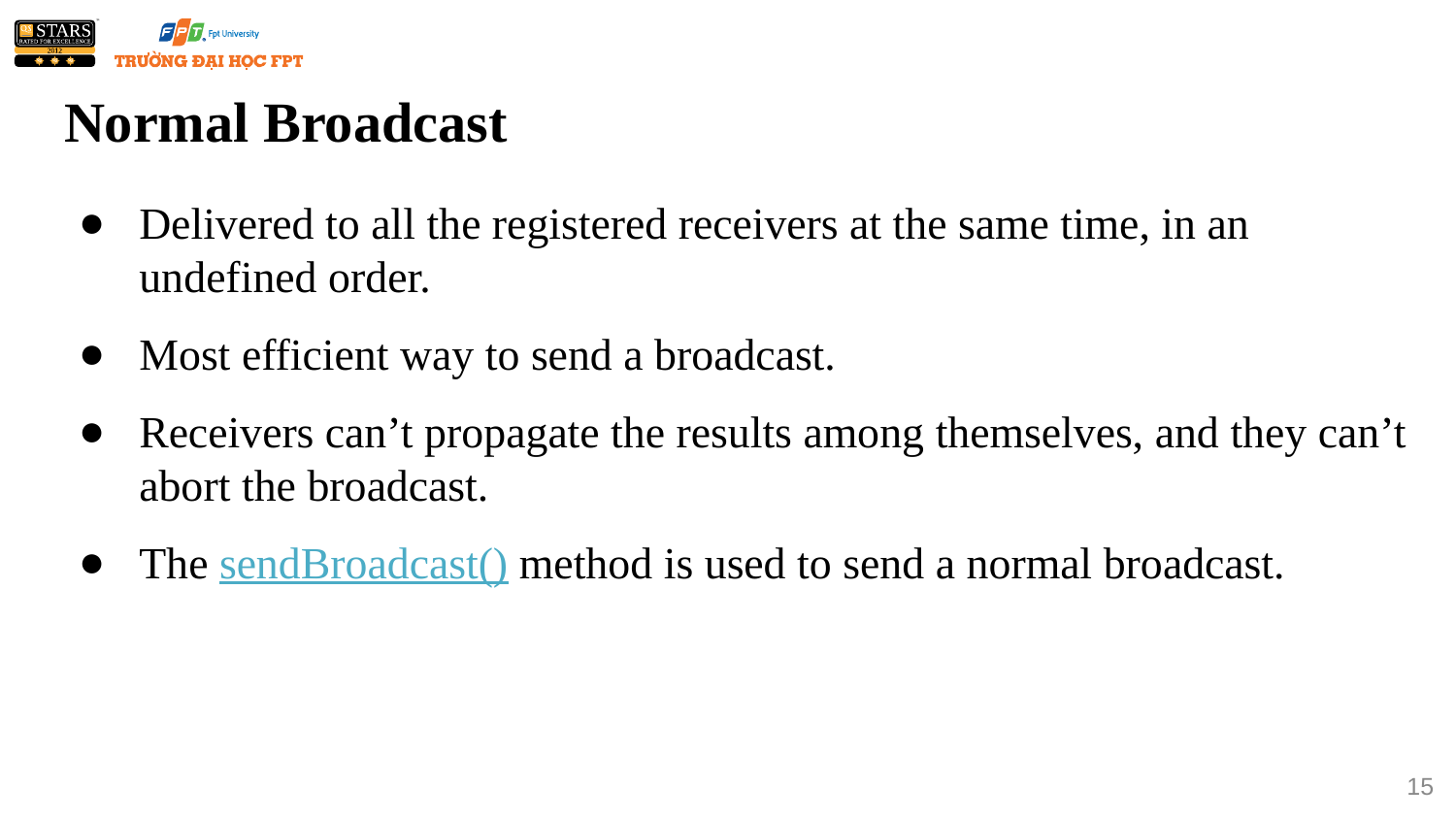

# Normal Broadcast
Delivered to all the registered receivers at the same time, in an undefined order.
Most efficient way to send a broadcast.
Receivers can’t propagate the results among themselves, and they can’t abort the broadcast.
The sendBroadcast() method is used to send a normal broadcast.
15